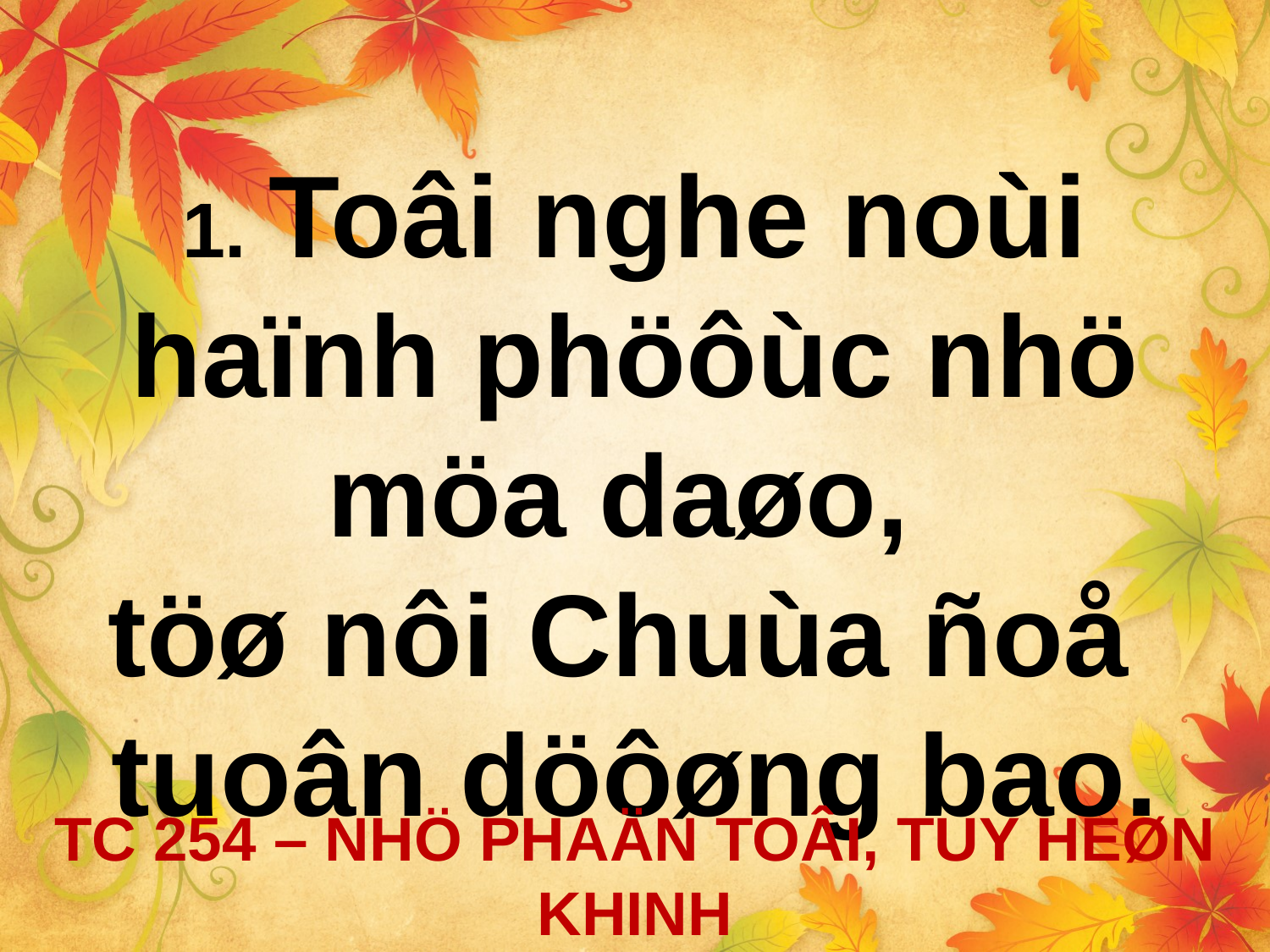

1. Toâi nghe noùi haïnh phöôùc nhö möa daøo,
töø nôi Chuùa ñoå
tuoân döôøng bao.
TC 254 – NHÖ PHAÄN TOÂI, TUY HEØN KHINH